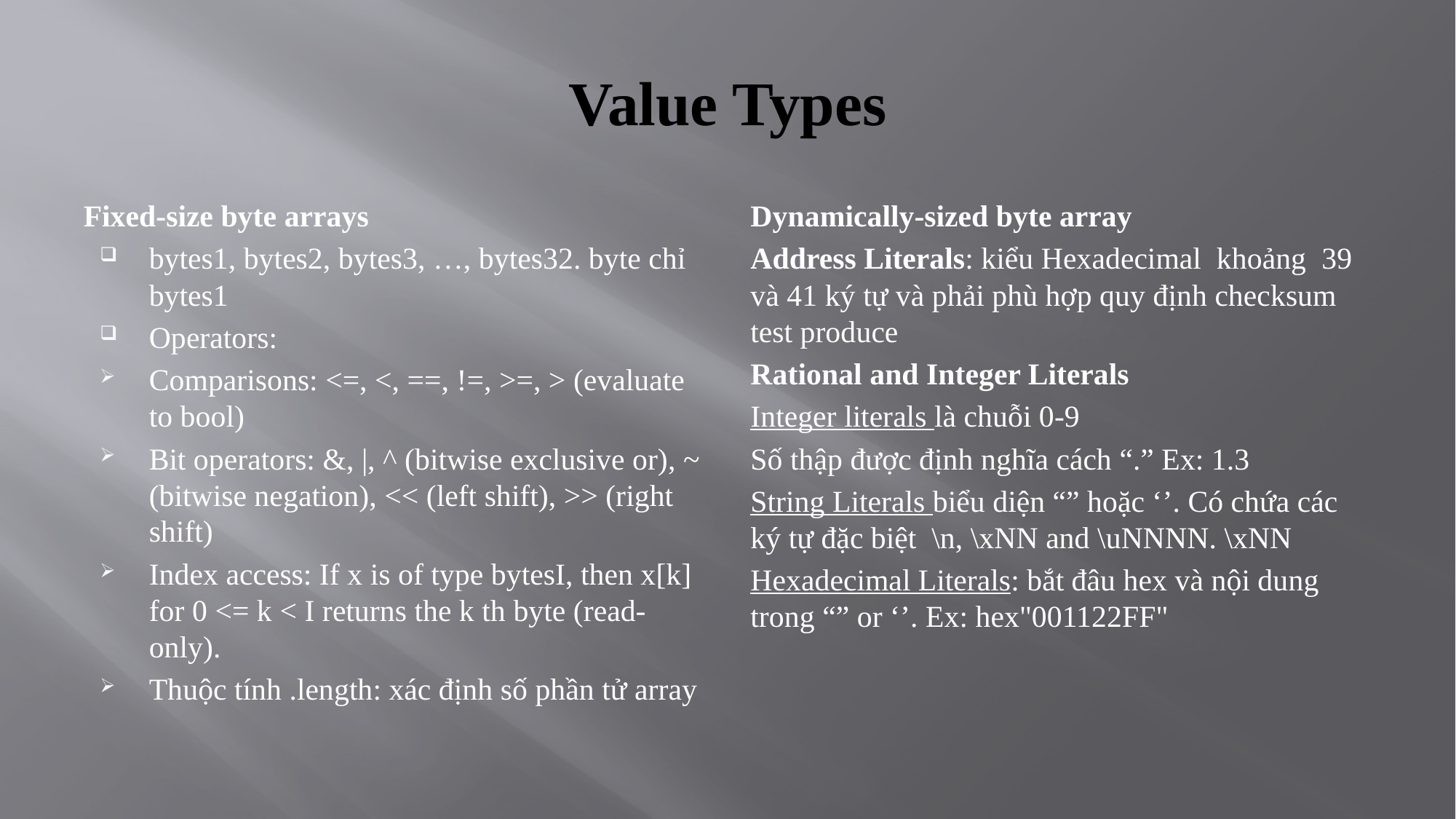

# Value Types
Fixed-size byte arrays
bytes1, bytes2, bytes3, …, bytes32. byte chỉ bytes1
Operators:
Comparisons: <=, <, ==, !=, >=, > (evaluate to bool)
Bit operators: &, |, ^ (bitwise exclusive or), ~ (bitwise negation), << (left shift), >> (right shift)
Index access: If x is of type bytesI, then x[k] for 0 <= k < I returns the k th byte (read-only).
Thuộc tính .length: xác định số phần tử array

Dynamically-sized byte array
Address Literals: kiểu Hexadecimal  khoảng  39 và 41 ký tự và phải phù hợp quy định checksum test produce
Rational and Integer Literals
Integer literals là chuỗi 0-9
Số thập được định nghĩa cách “.” Ex: 1.3
String Literals biểu diện “” hoặc ‘’. Có chứa các ký tự đặc biệt  \n, \xNN and \uNNNN. \xNN
Hexadecimal Literals: bắt đâu hex và nội dung trong “” or ‘’. Ex: hex"001122FF"